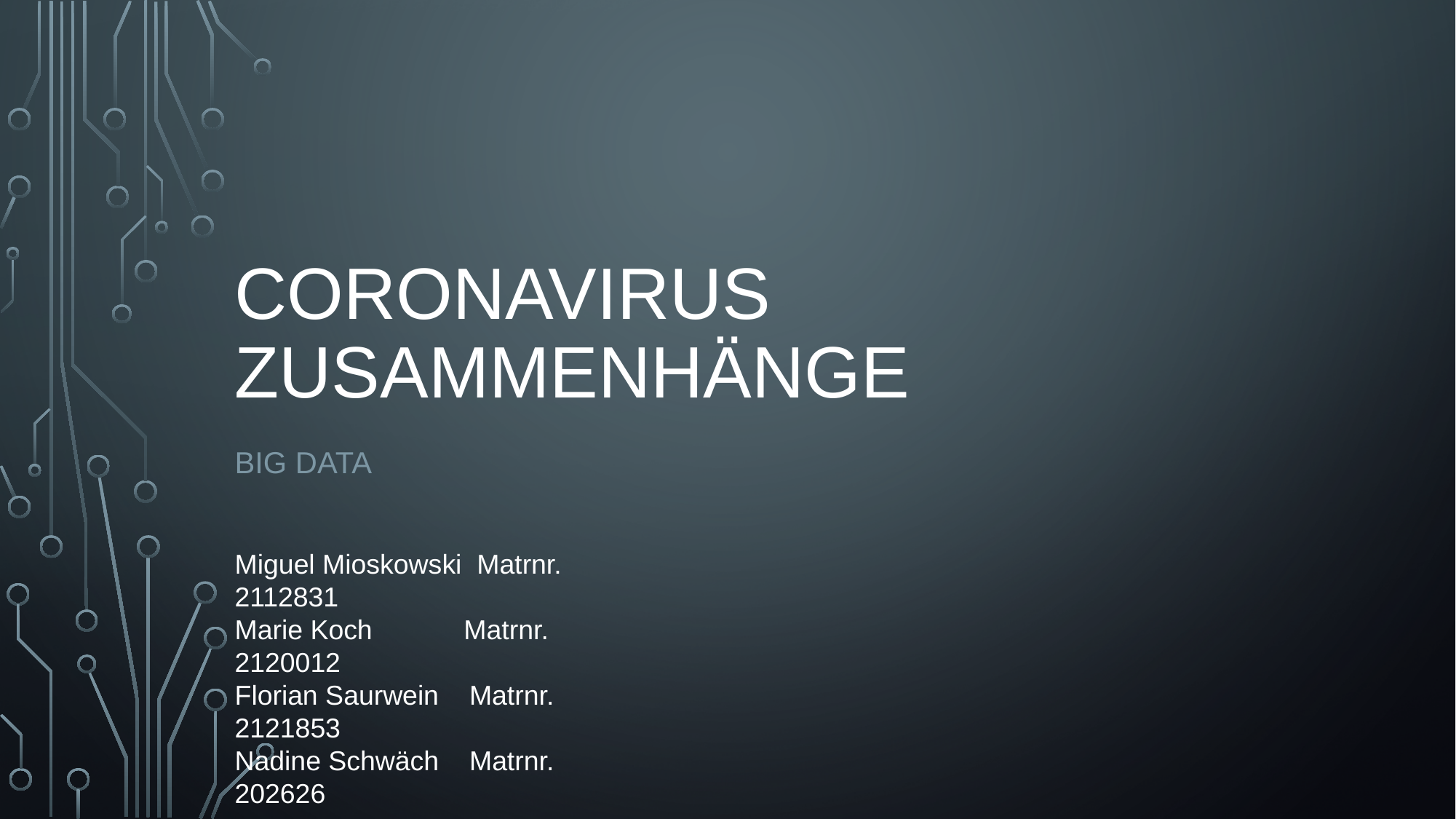

# CoronaVirus Zusammenhänge
Big Data
Miguel Mioskowski  Matrnr. 2112831
Marie Koch            Matrnr. 2120012
Florian Saurwein    Matrnr. 2121853
Nadine Schwäch    Matrnr. 202626